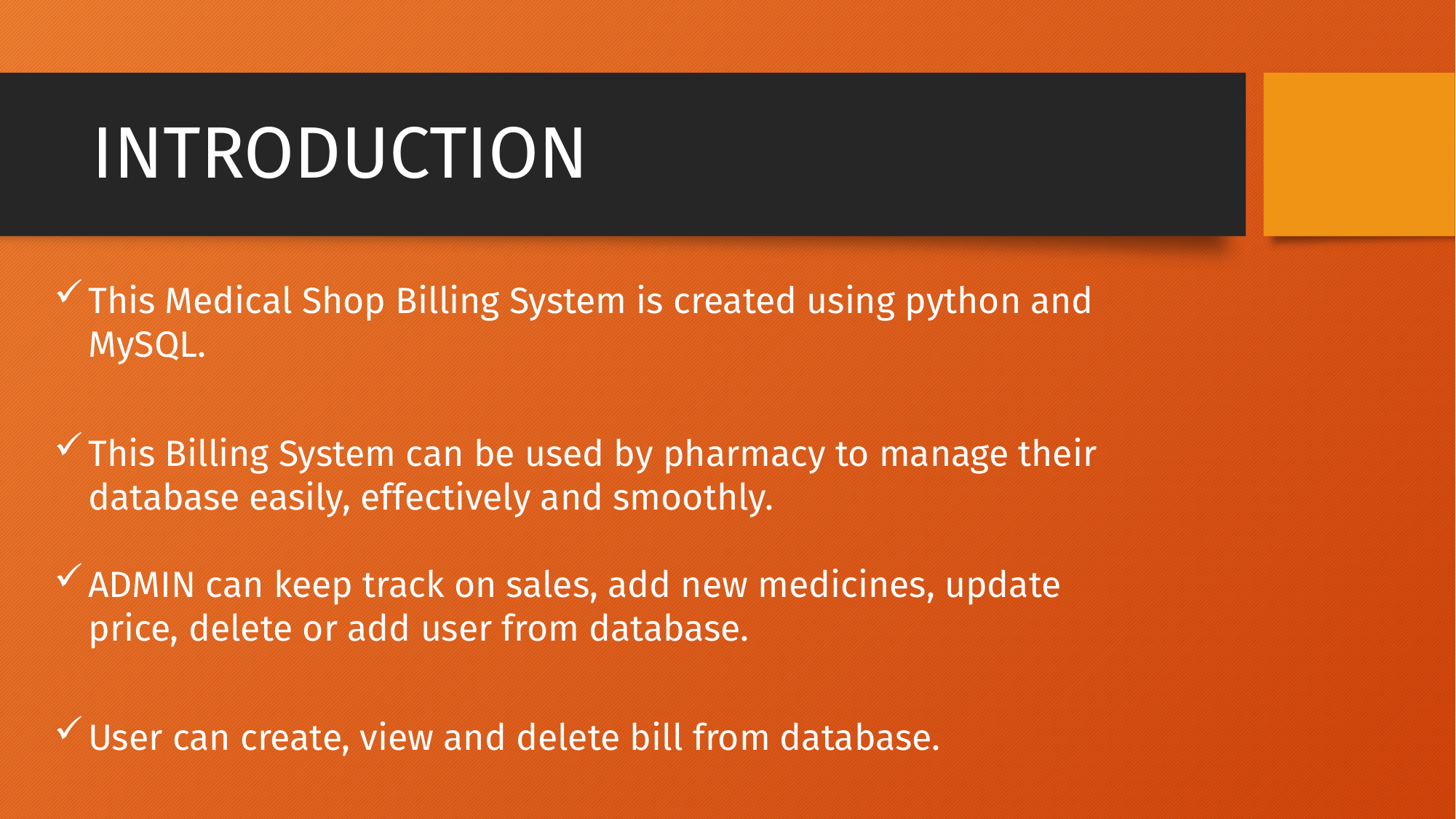

# INTRODUCTION
This Medical Shop Billing System is created using python and MySQL.

This Billing System can be used by pharmacy to manage their database easily, effectively and smoothly.

ADMIN can keep track on sales, add new medicines, update price, delete or add user from database.

User can create, view and delete bill from database.